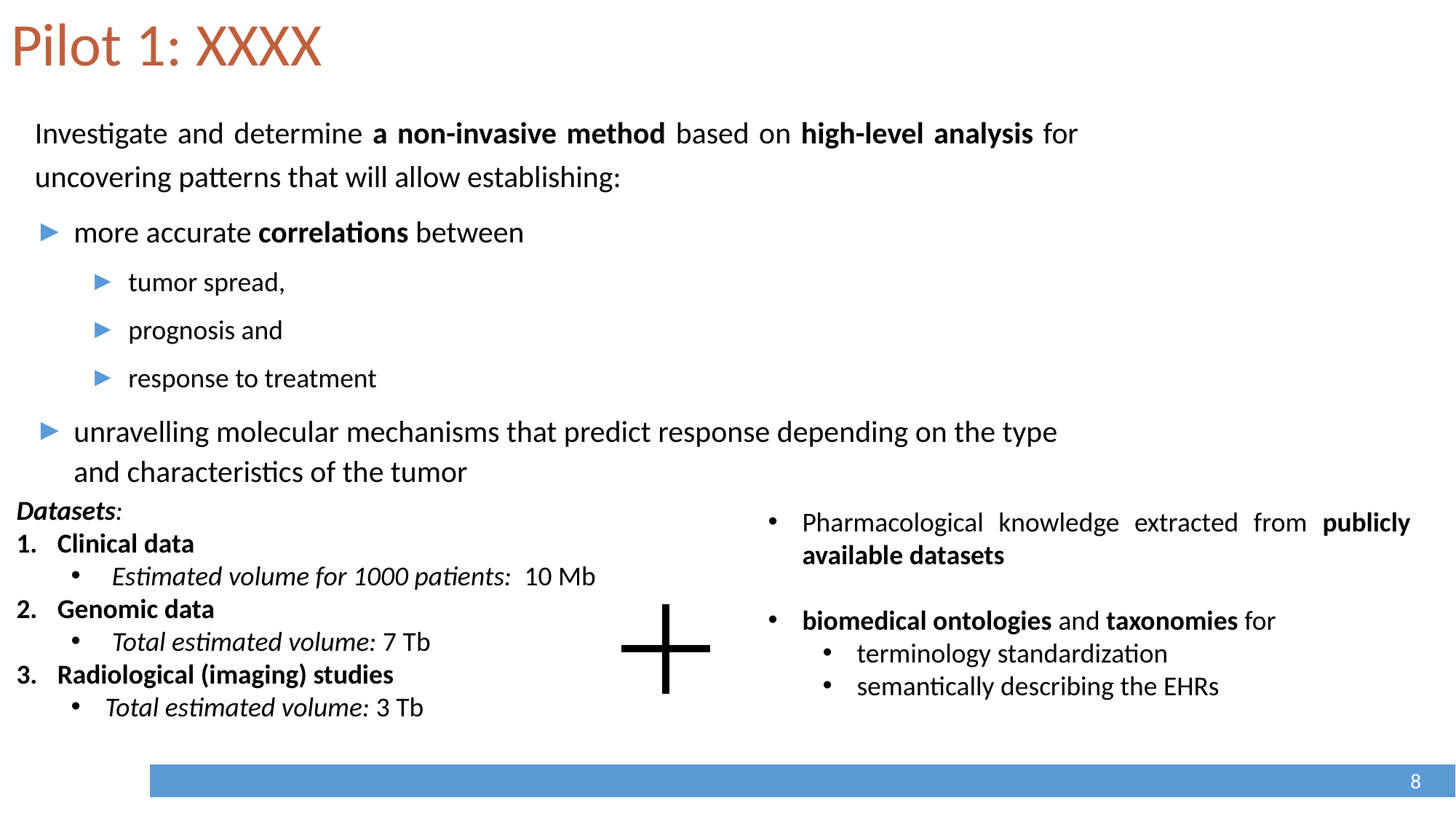

# Pilot 1: XXXX
Investigate and determine a non-invasive method based on high-level analysis for uncovering patterns that will allow establishing:
more accurate correlations between
tumor spread,
prognosis and
response to treatment
unravelling molecular mechanisms that predict response depending on the type and characteristics of the tumor
Datasets:
Clinical data
Estimated volume for 1000 patients:  10 Mb
Genomic data
Total estimated volume: 7 Tb
Radiological (imaging) studies
Total estimated volume: 3 Tb
Pharmacological knowledge extracted from publicly available datasets

biomedical ontologies and taxonomies for
terminology standardization
semantically describing the EHRs

8